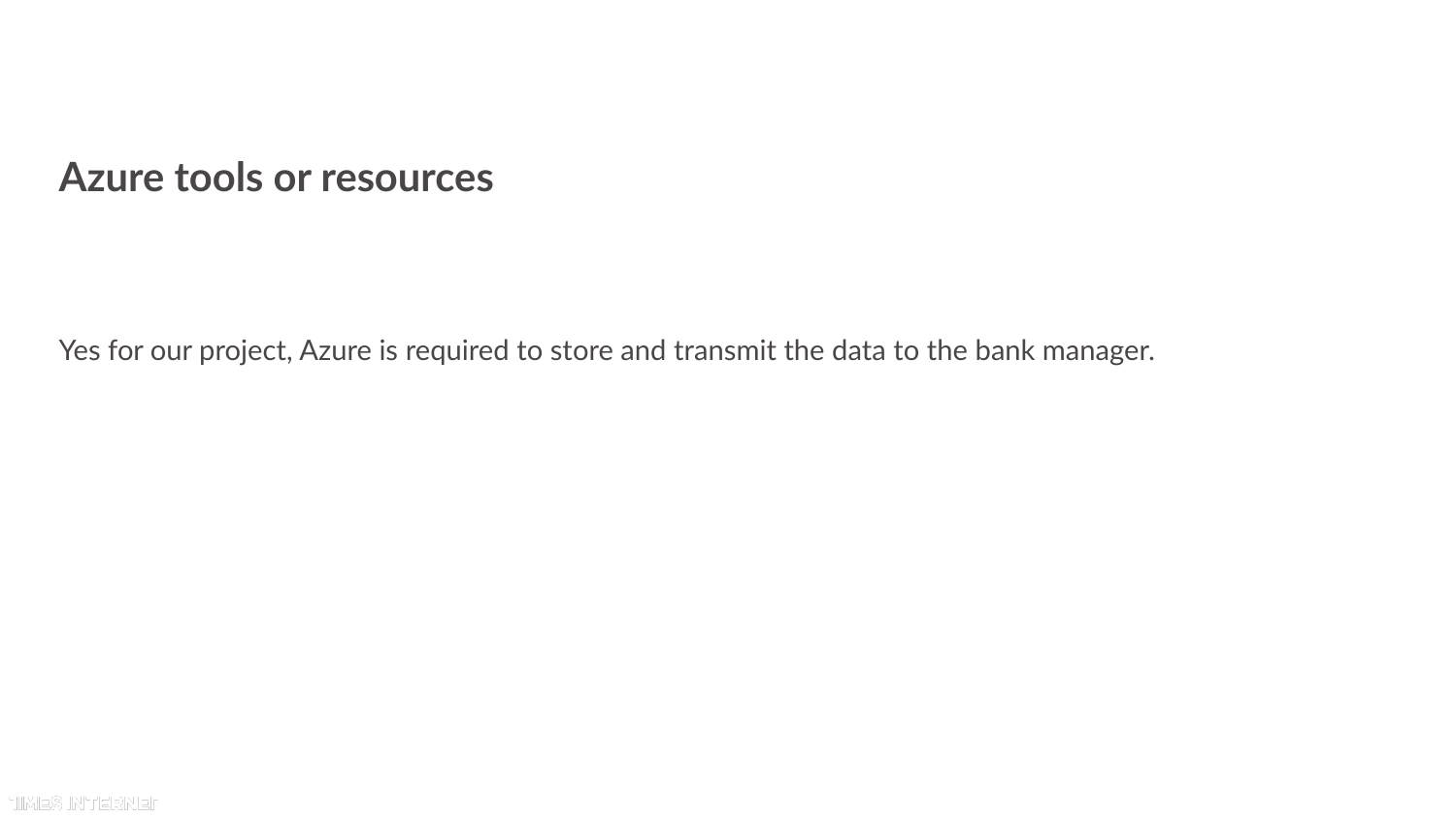

# Azure tools or resources
Yes for our project, Azure is required to store and transmit the data to the bank manager.